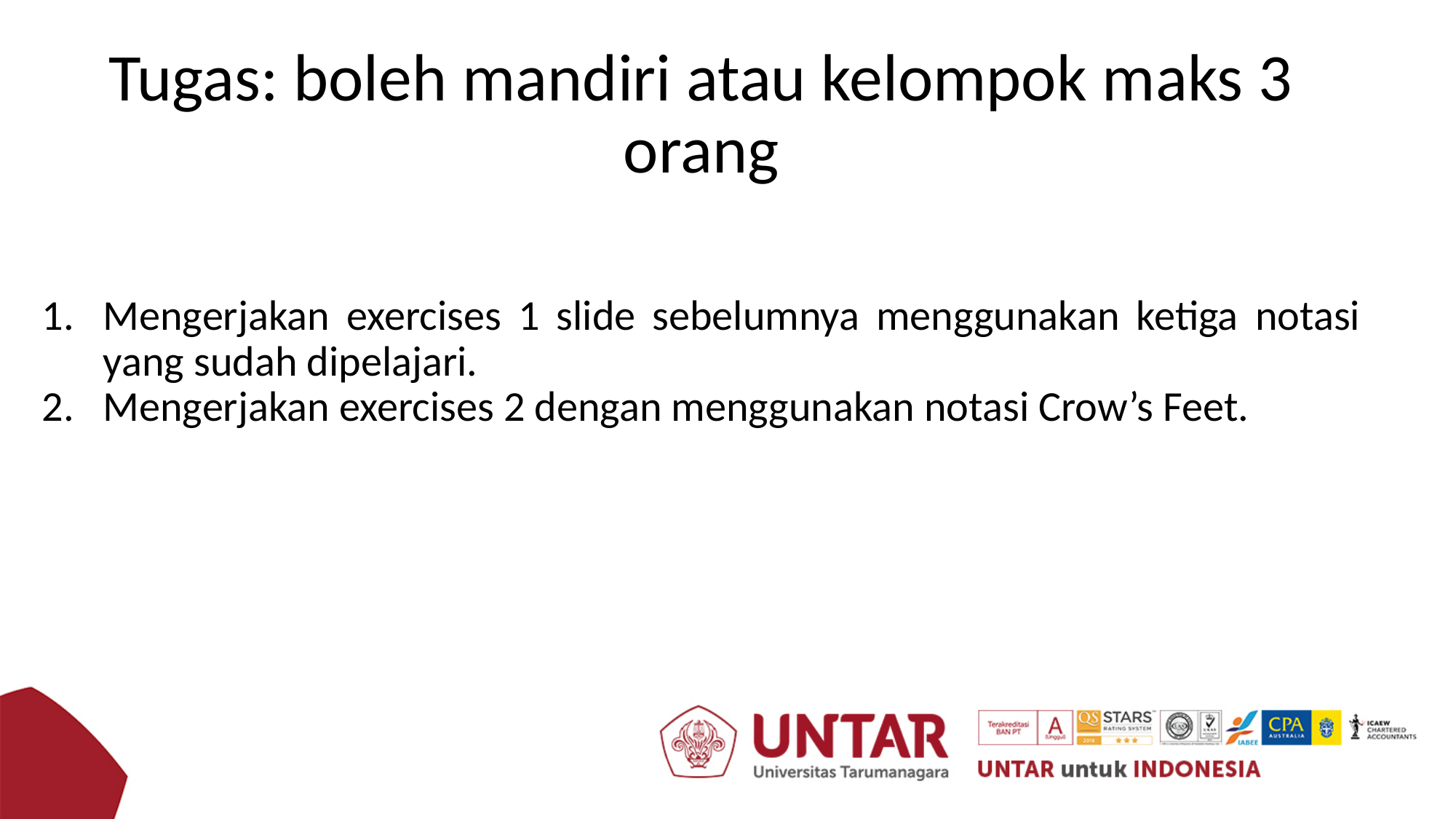

# Tugas: boleh mandiri atau kelompok maks 3 orang
Mengerjakan exercises 1 slide sebelumnya menggunakan ketiga notasi yang sudah dipelajari.
Mengerjakan exercises 2 dengan menggunakan notasi Crow’s Feet.